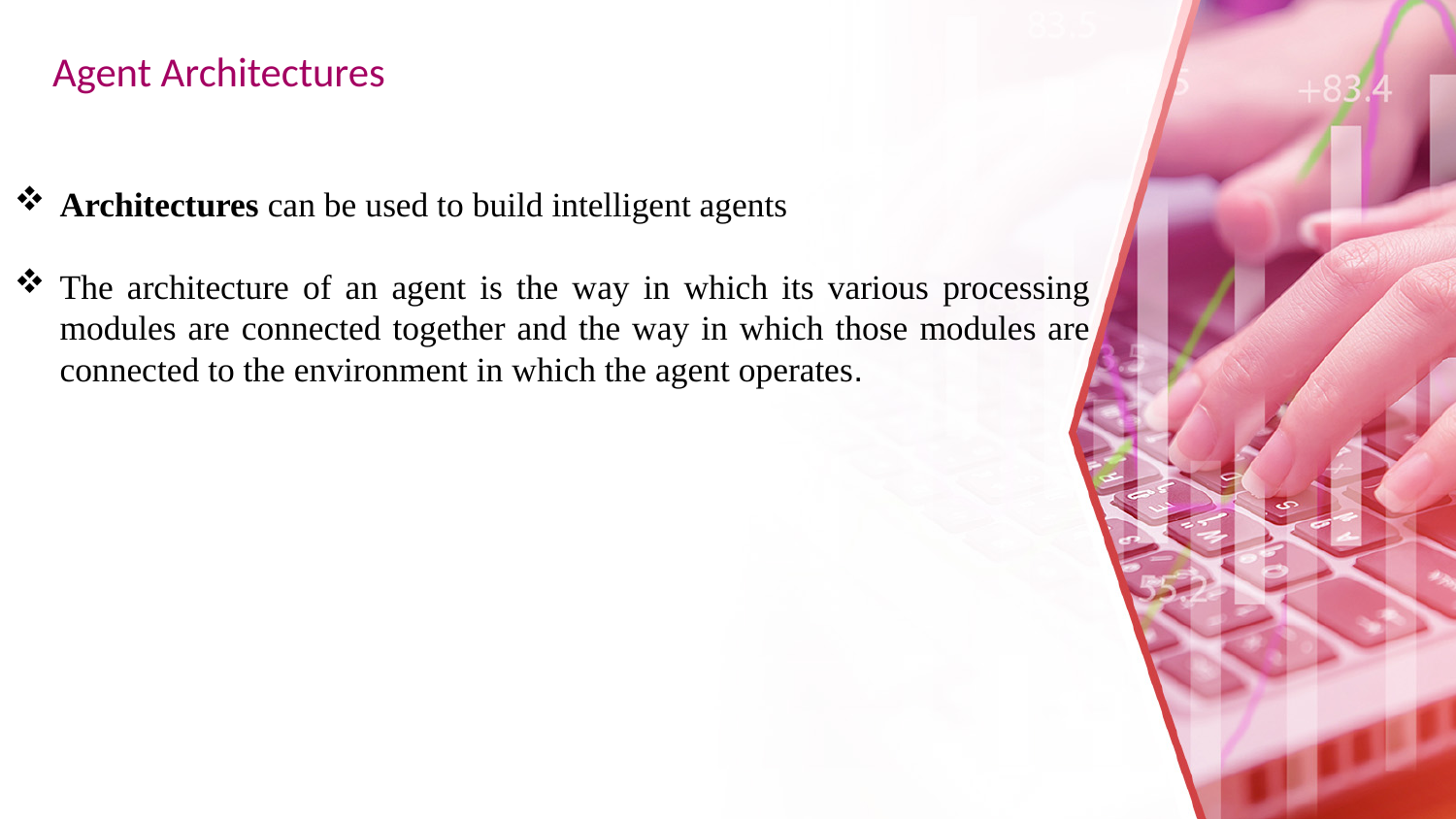

# Agent Architectures
Architectures can be used to build intelligent agents

The architecture of an agent is the way in which its various processing modules are connected together and the way in which those modules are connected to the environment in which the agent operates.